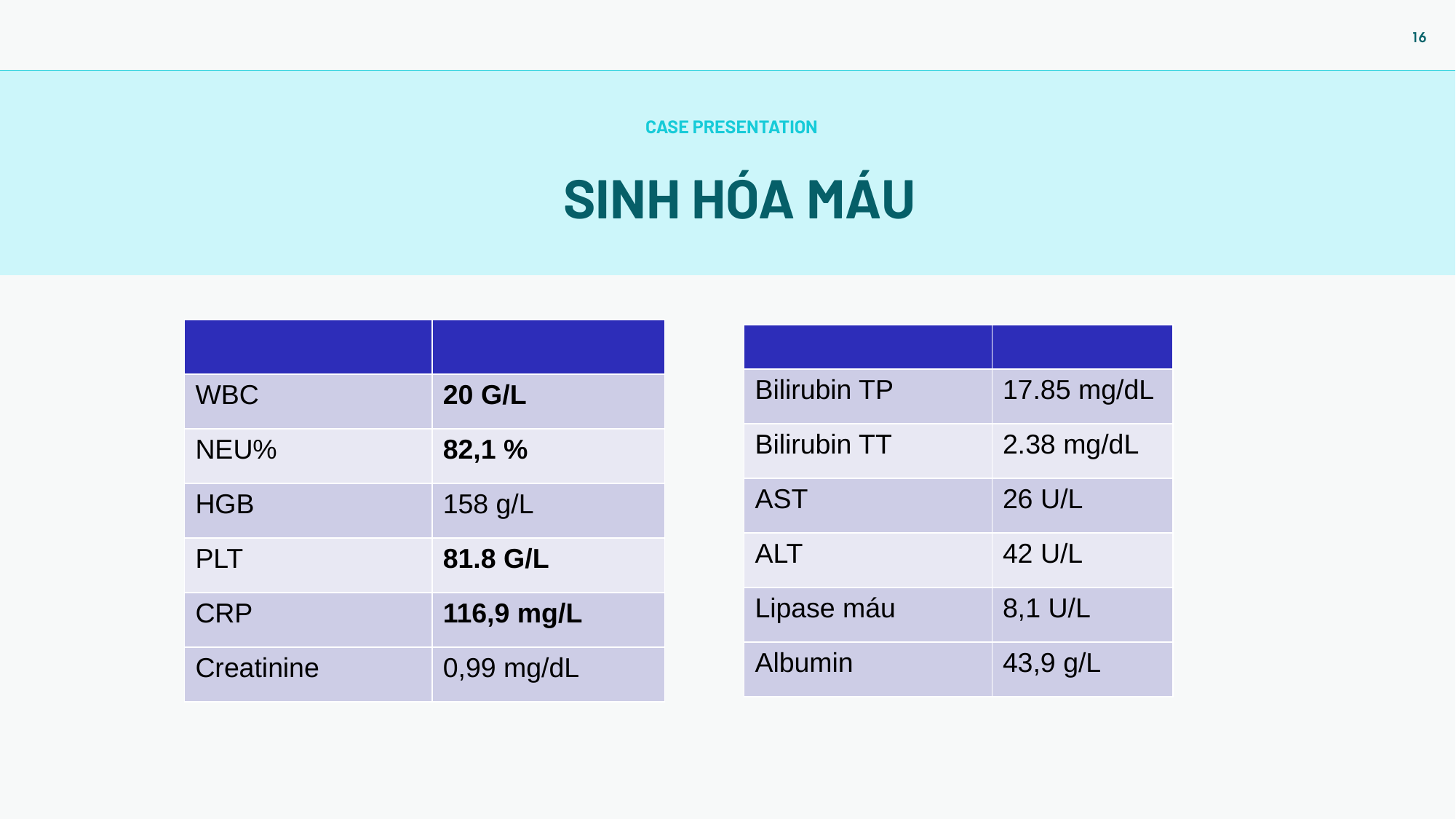

CASE PRESENTATION
SINH HÓA MÁU

| ​ | ​ |
| --- | --- |
| WBC​ | 20 G/L​ |
| NEU%​ | 82,1 %​ |
| HGB​ | 158 g/L​ |
| PLT​ | 81.8 G/L​ |
| CRP | 116,9 mg/L |
| Creatinine | 0,99 mg/dL |
| ​ | ​ |
| --- | --- |
| Bilirubin TP​ | 17.85 mg/dL​ |
| Bilirubin TT​ | 2.38 mg/dL​ |
| AST​ | 26 U/L​ |
| ALT​ | 42 U/L​ |
| Lipase máu​ | 8,1 U/L​ |
| Albumin | 43,9 g/L |